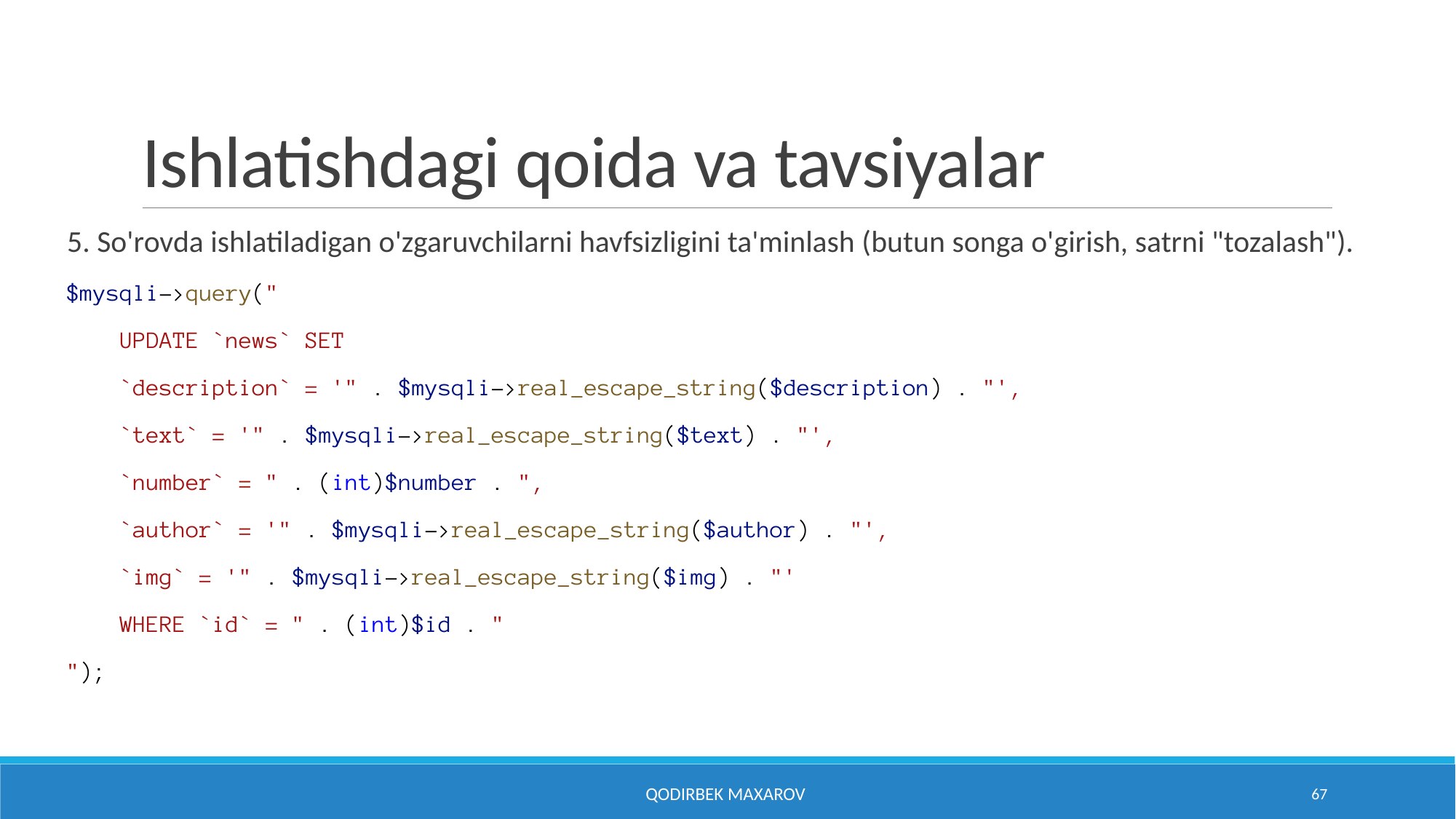

# Ishlatishdagi qoida va tavsiyalar
5. So'rovda ishlatiladigan o'zgaruvchilarni havfsizligini ta'minlash (butun songa o'girish, satrni "tozalash").
$mysqli->query("
    UPDATE `news` SET
    `description` = '" . $mysqli->real_escape_string($description) . "',
    `text` = '" . $mysqli->real_escape_string($text) . "',
    `number` = " . (int)$number . ",
    `author` = '" . $mysqli->real_escape_string($author) . "',
    `img` = '" . $mysqli->real_escape_string($img) . "'
    WHERE `id` = " . (int)$id . "
");
Qodirbek Maxarov
67